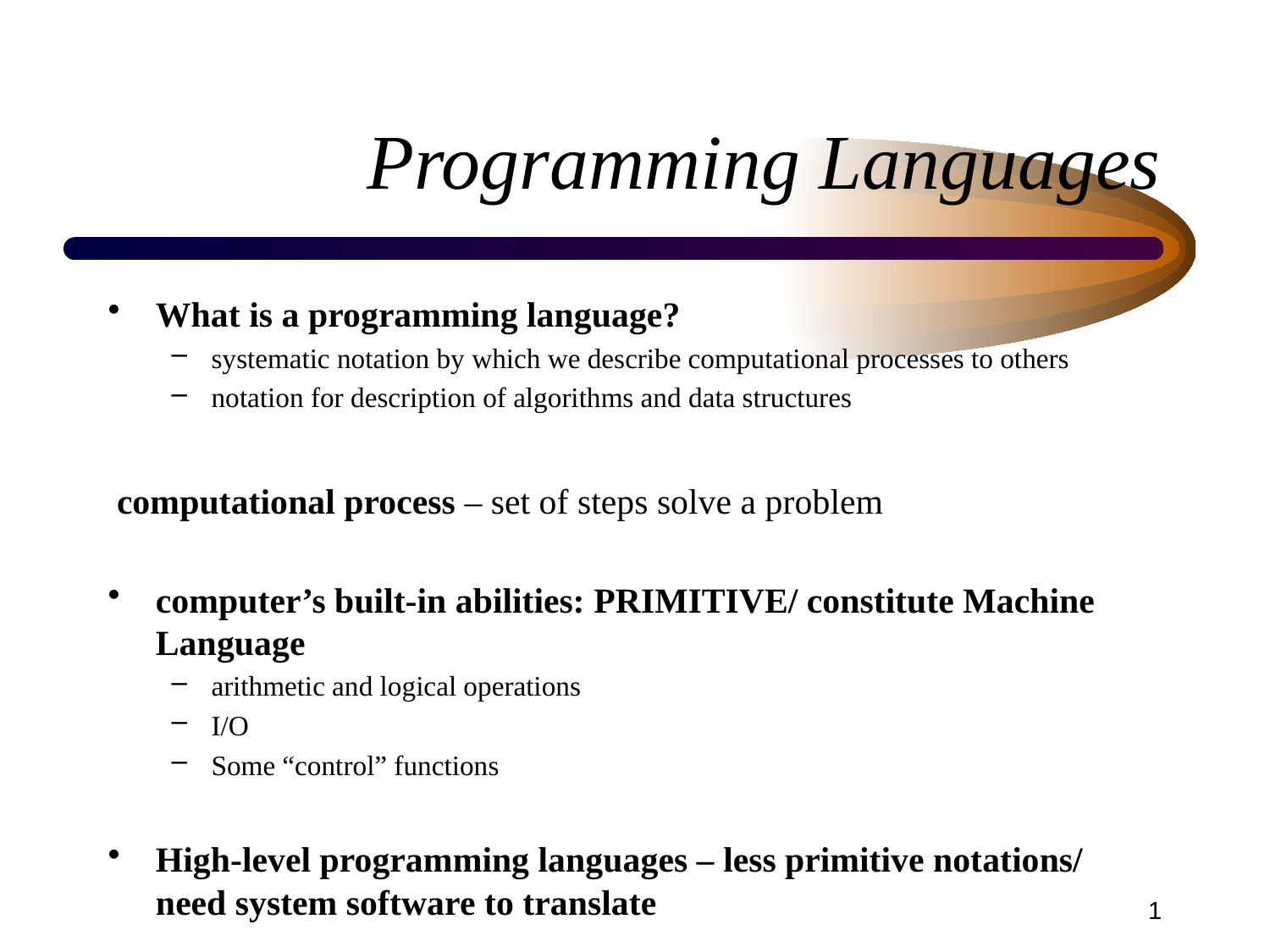

# Programming Languages
What is a programming language?
systematic notation by which we describe computational processes to others
notation for description of algorithms and data structures

 computational process – set of steps solve a problem

computer’s built-in abilities: PRIMITIVE/ constitute Machine Language
arithmetic and logical operations
I/O
Some “control” functions

High-level programming languages – less primitive notations/ need system software to translate
1